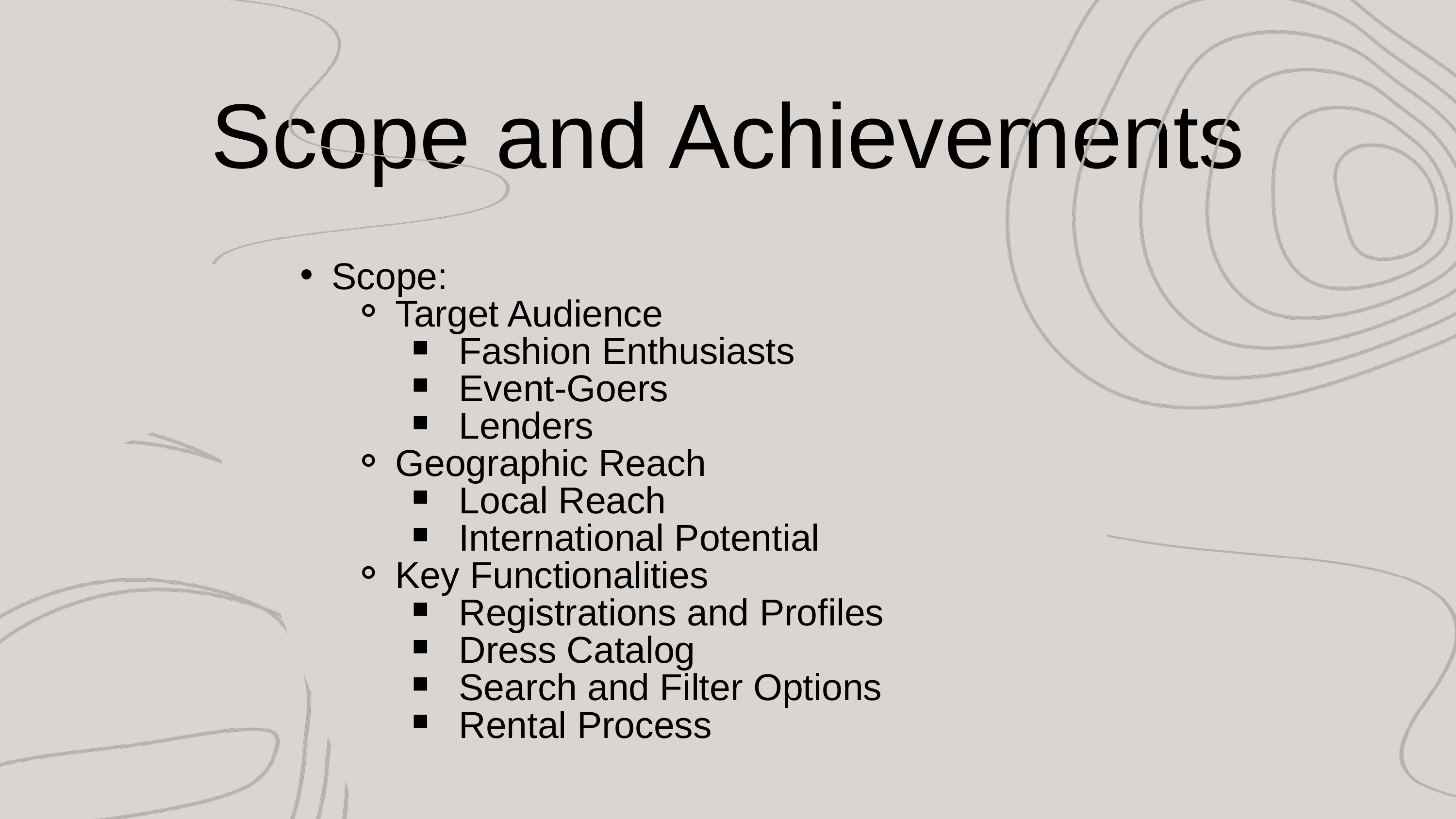

Scope and Achievements
Scope:
Target Audience
Fashion Enthusiasts
Event-Goers
Lenders
Geographic Reach
Local Reach
International Potential
Key Functionalities
Registrations and Profiles
Dress Catalog
Search and Filter Options
Rental Process